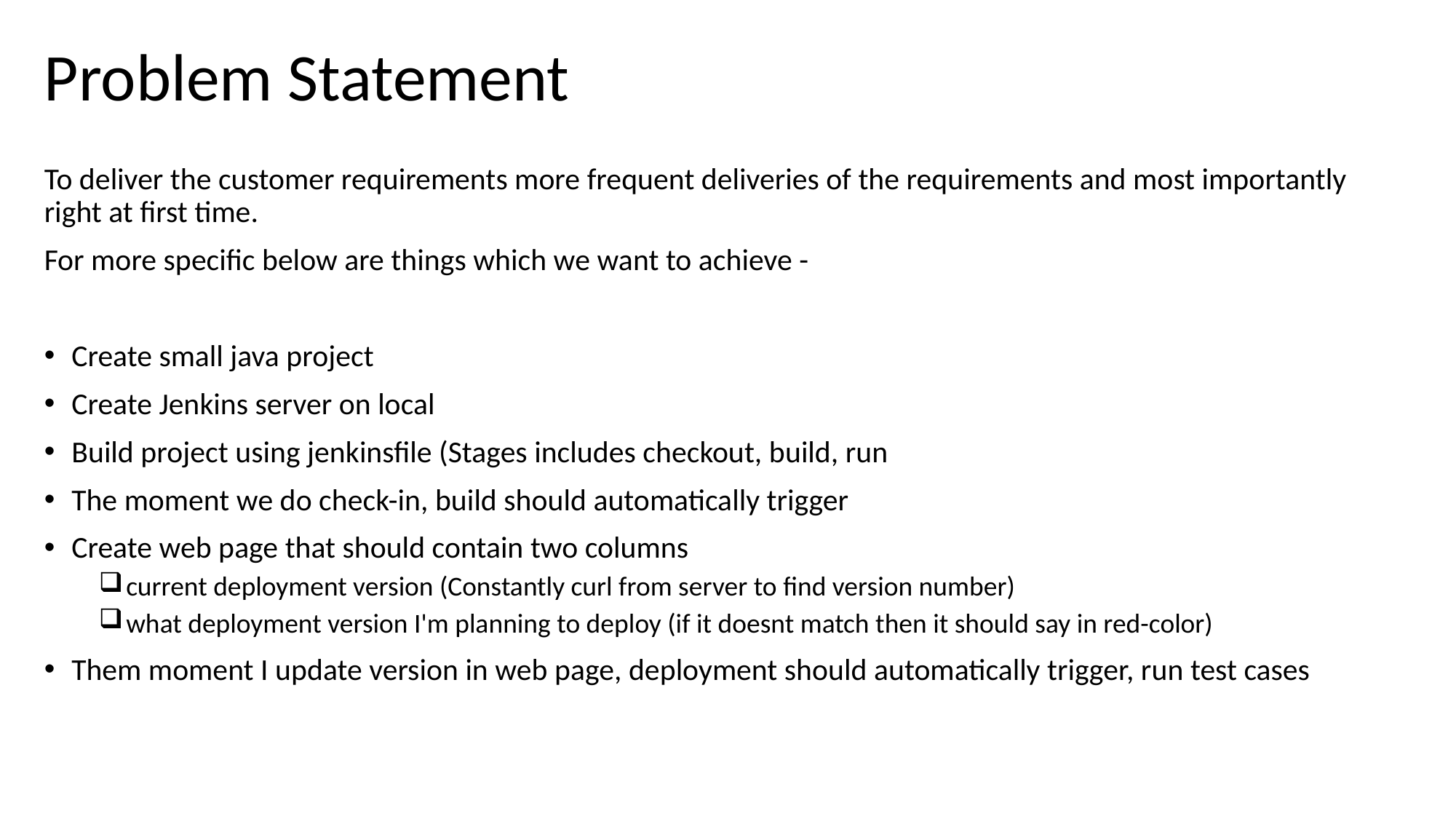

# Problem Statement
To deliver the customer requirements more frequent deliveries of the requirements and most importantly right at first time.
For more specific below are things which we want to achieve -

Create small java project
Create Jenkins server on local
Build project using jenkinsfile (Stages includes checkout, build, run
The moment we do check-in, build should automatically trigger
Create web page that should contain two columns
current deployment version (Constantly curl from server to find version number)
what deployment version I'm planning to deploy (if it doesnt match then it should say in red-color)
Them moment I update version in web page, deployment should automatically trigger, run test cases